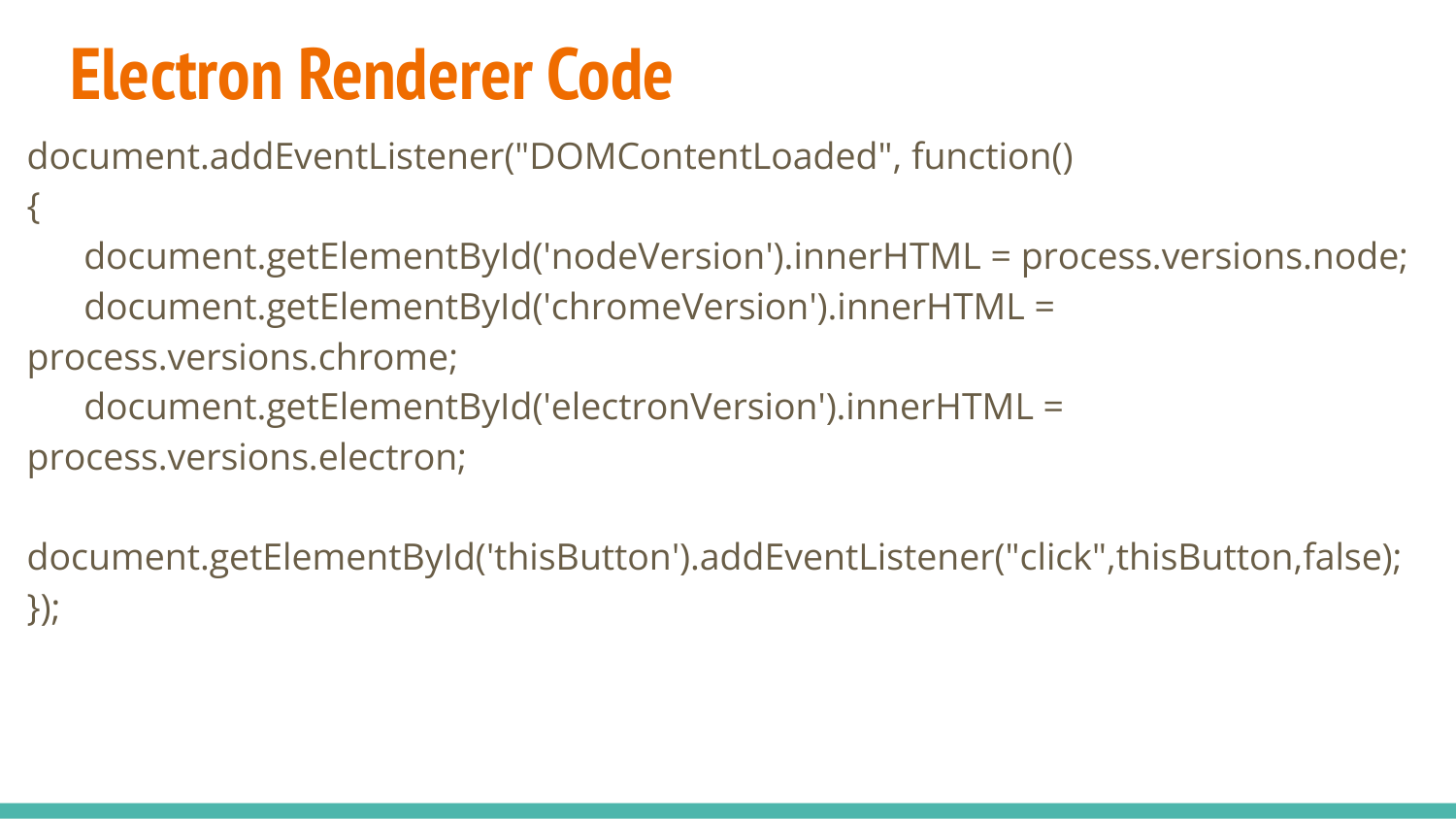

# Electron Renderer Code
document.addEventListener("DOMContentLoaded", function()
{
      document.getElementById('nodeVersion').innerHTML = process.versions.node;
      document.getElementById('chromeVersion').innerHTML = process.versions.chrome;
      document.getElementById('electronVersion').innerHTML = process.versions.electron;
     document.getElementById('thisButton').addEventListener("click",thisButton,false);
});